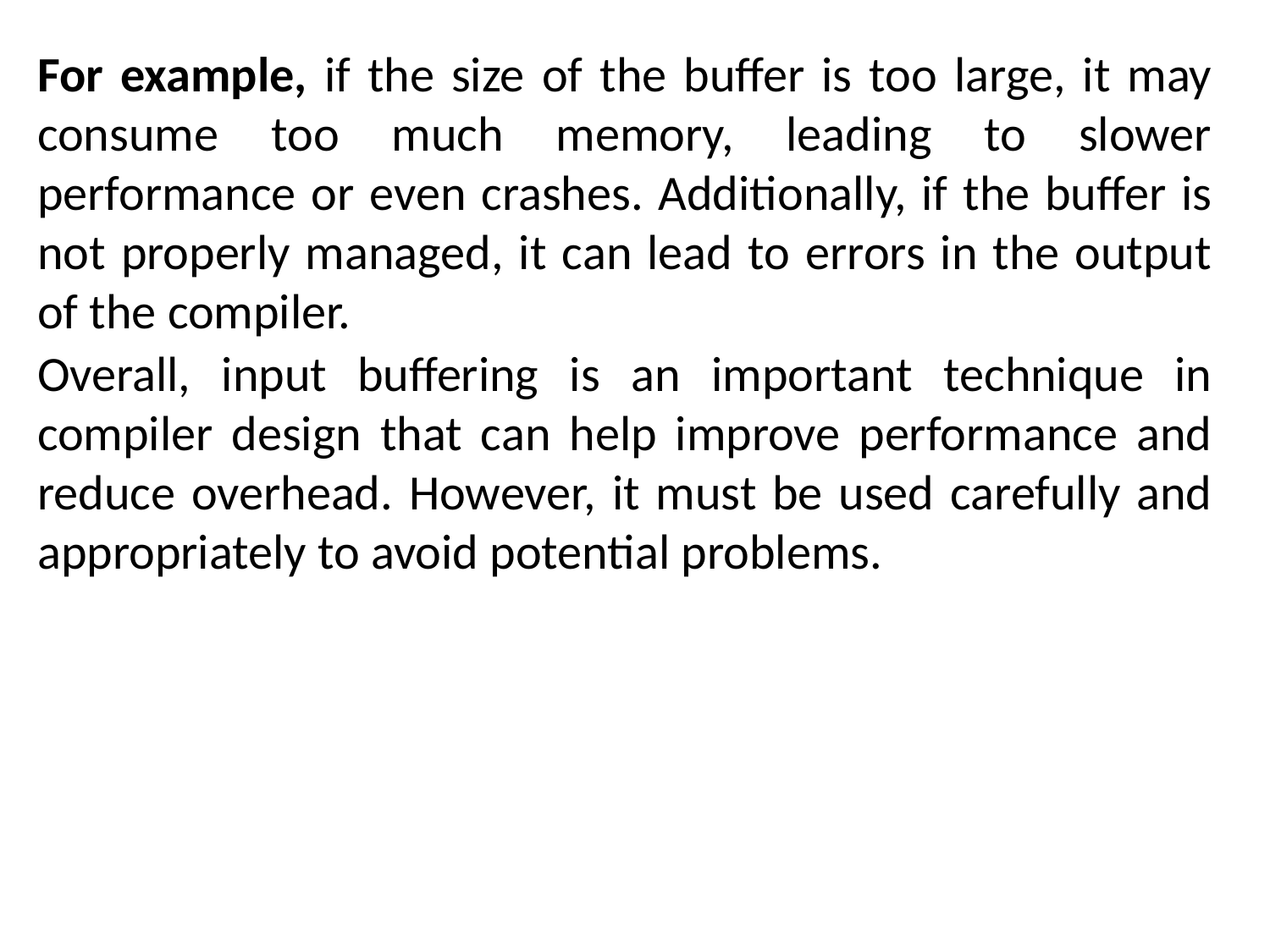

For example, if the size of the buffer is too large, it may consume too much memory, leading to slower performance or even crashes. Additionally, if the buffer is not properly managed, it can lead to errors in the output of the compiler.
Overall, input buffering is an important technique in compiler design that can help improve performance and reduce overhead. However, it must be used carefully and appropriately to avoid potential problems.